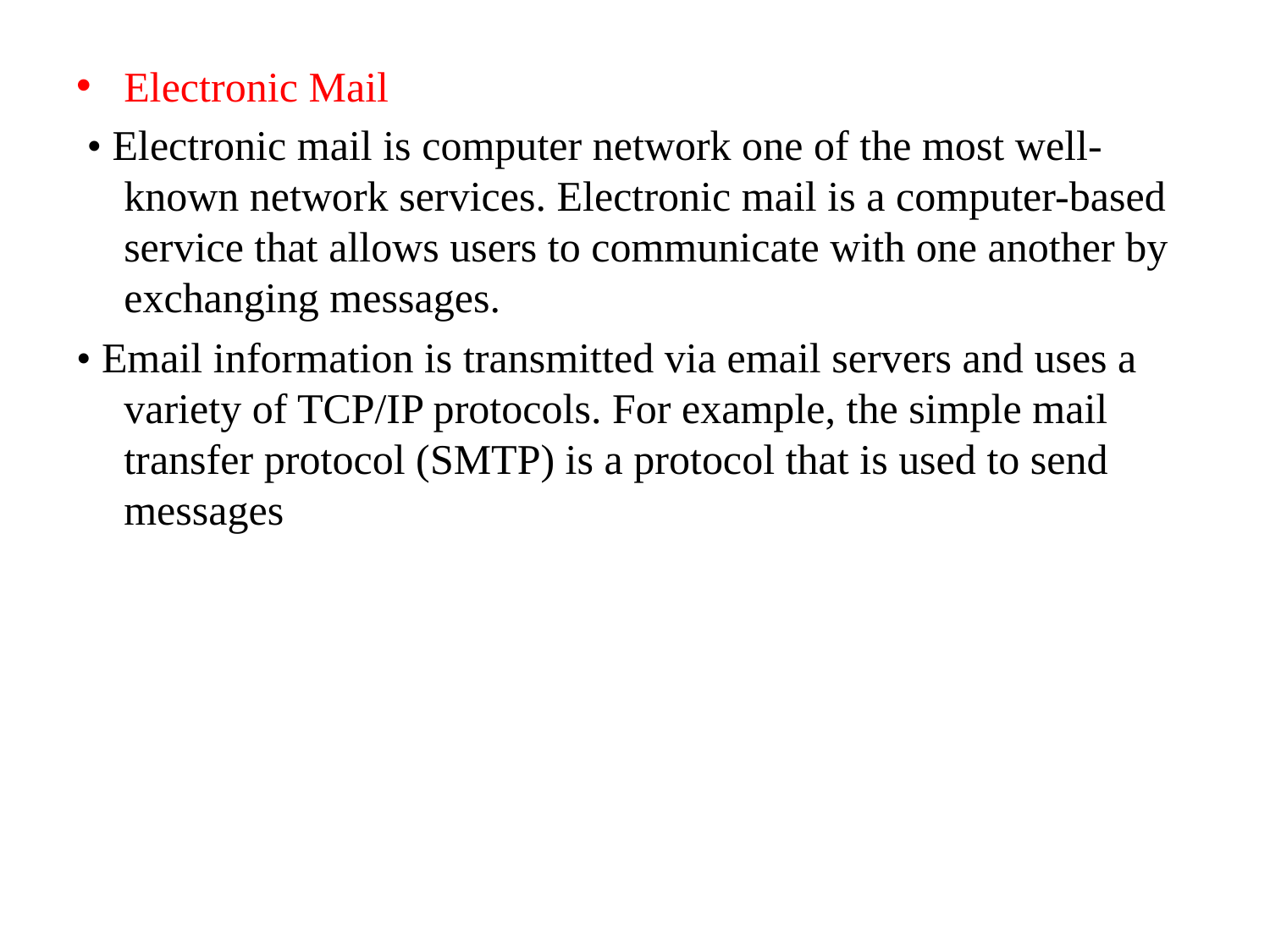

Electronic Mail
 • Electronic mail is computer network one of the most well-known network services. Electronic mail is a computer-based service that allows users to communicate with one another by exchanging messages.
• Email information is transmitted via email servers and uses a variety of TCP/IP protocols. For example, the simple mail transfer protocol (SMTP) is a protocol that is used to send messages